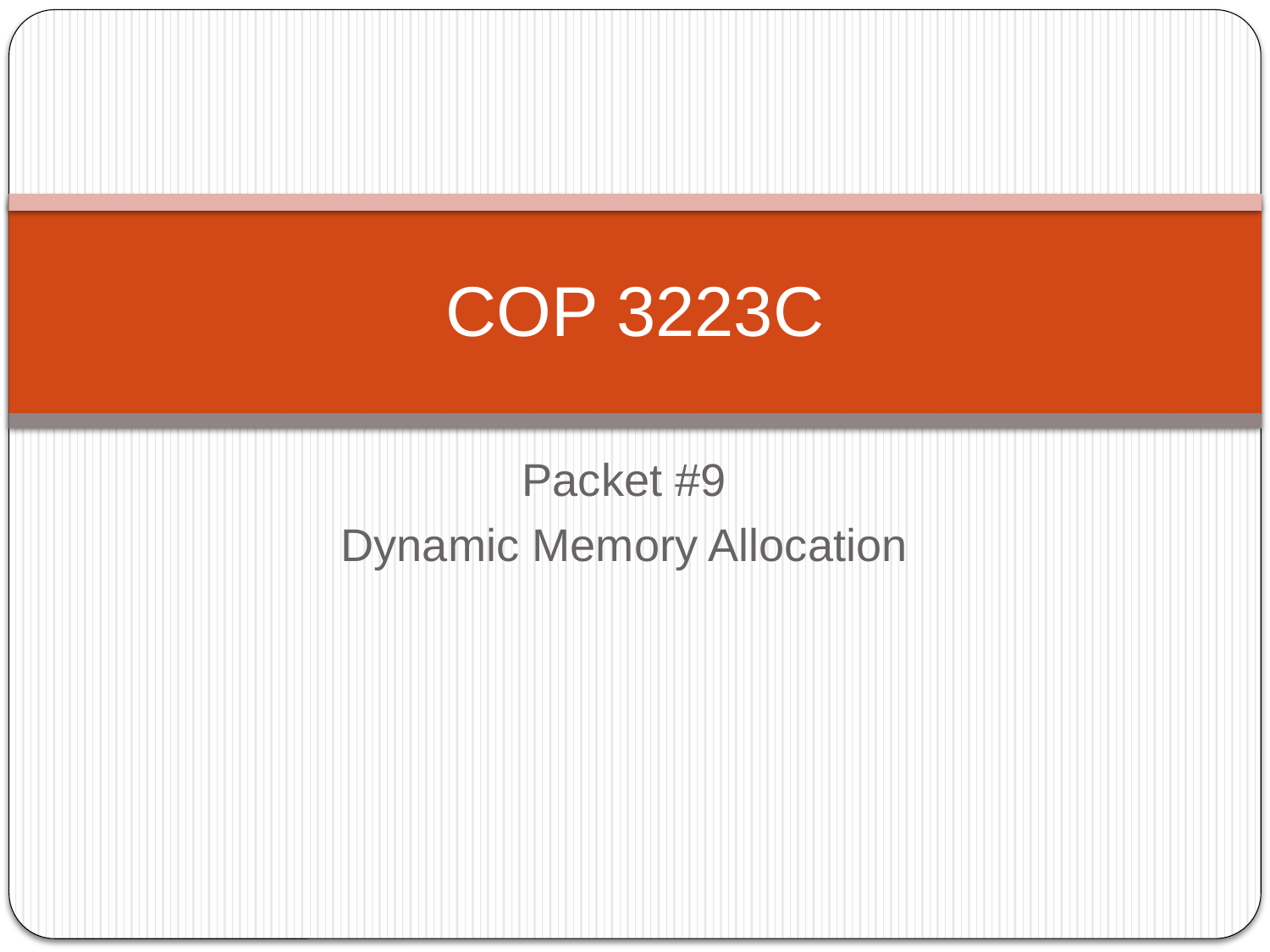

# COP 3223C
Packet #9
Dynamic Memory Allocation